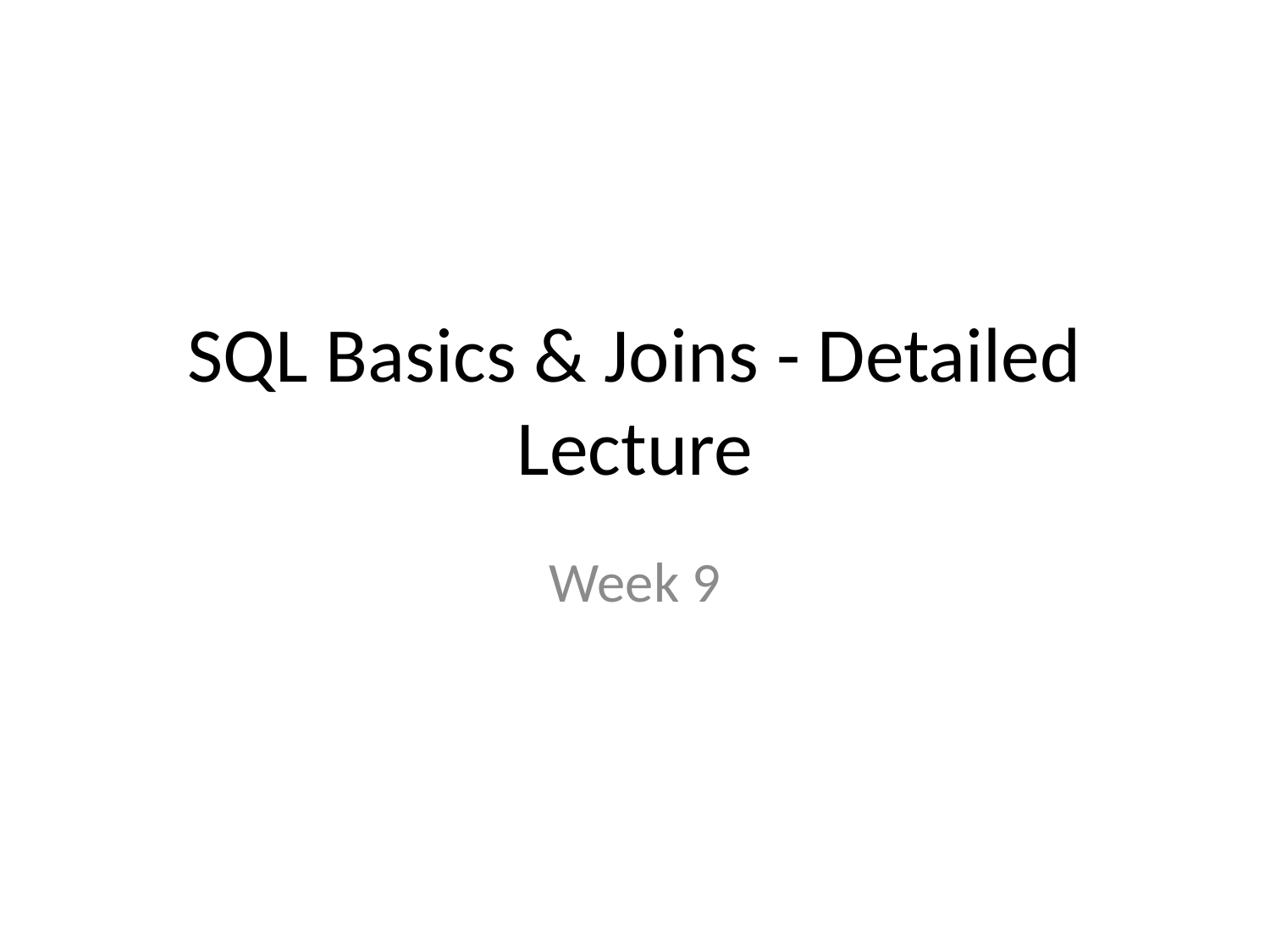

# SQL Basics & Joins - Detailed Lecture
Week 9